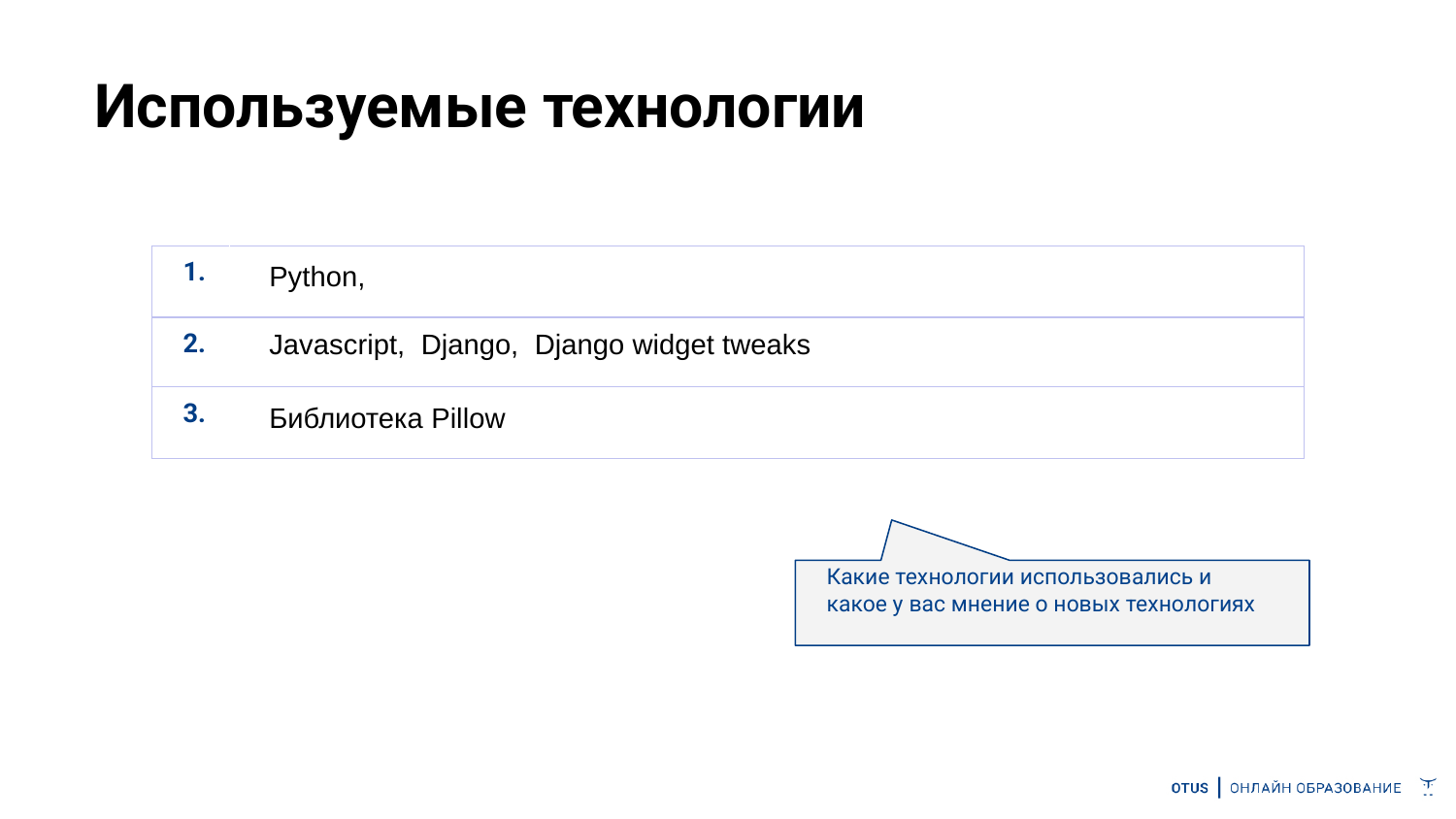

# Используемые технологии

| 1. | Python, |
| --- | --- |
| 2. | Javascript, Django, Django widget tweaks |
| 3. | Библиотека Pillow |
Какие технологии использовались и какое у вас мнение о новых технологиях